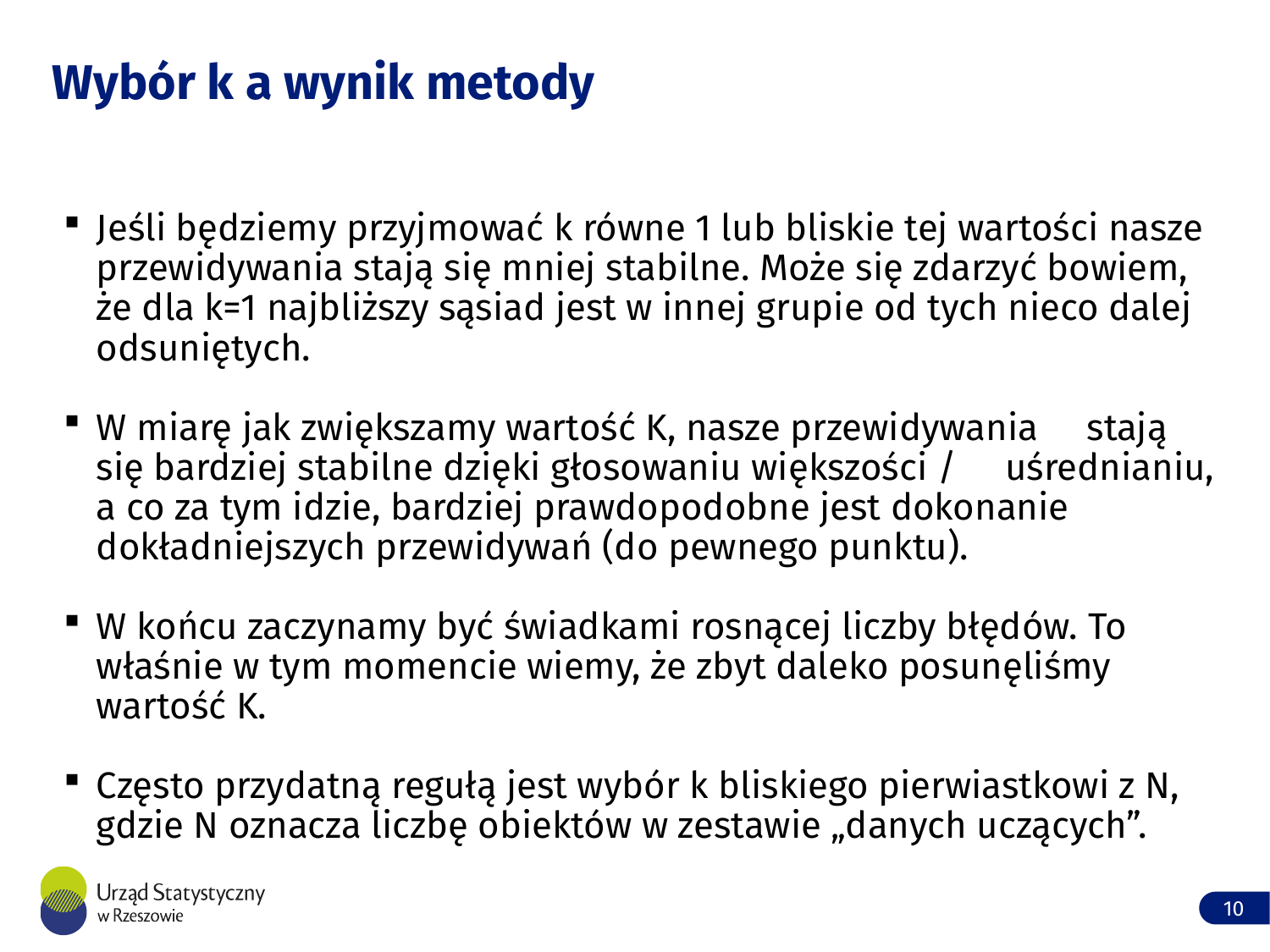

# Wybór k a wynik metody
Jeśli będziemy przyjmować k równe 1 lub bliskie tej wartości nasze przewidywania stają się mniej stabilne. Może się zdarzyć bowiem, że dla k=1 najbliższy sąsiad jest w innej grupie od tych nieco dalej odsuniętych.

W miarę jak zwiększamy wartość K, nasze przewidywania     stają się bardziej stabilne dzięki głosowaniu większości /     uśrednianiu, a co za tym idzie, bardziej prawdopodobne jest dokonanie dokładniejszych przewidywań (do pewnego punktu).

W końcu zaczynamy być świadkami rosnącej liczby błędów. To właśnie w tym momencie wiemy, że zbyt daleko posunęliśmy wartość K.

Często przydatną regułą jest wybór k bliskiego pierwiastkowi z N, gdzie N oznacza liczbę obiektów w zestawie „danych uczących”.

10